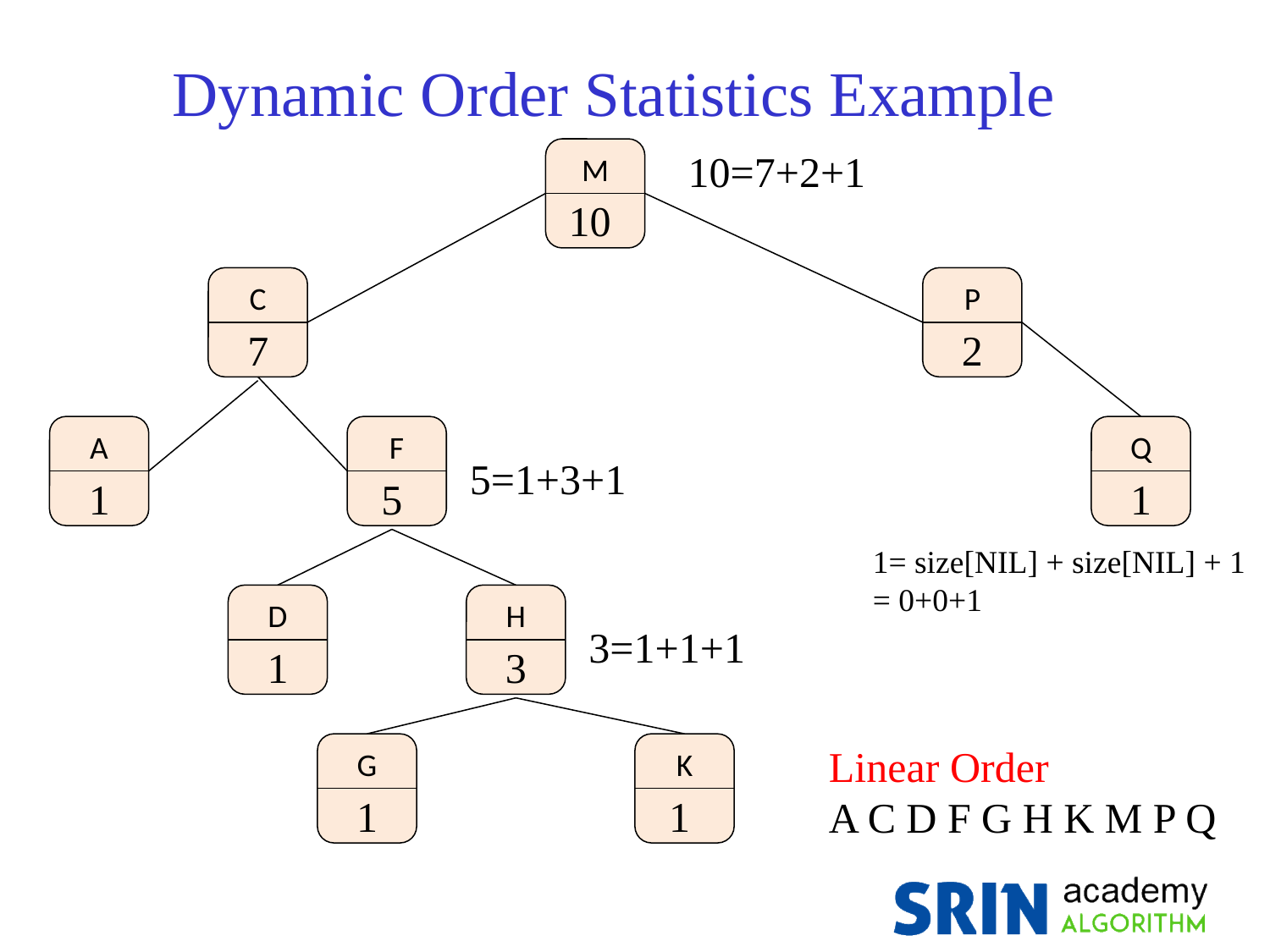

Dynamic Order Statistics Example
M
10
10=7+2+1
C
7
P
2
A
1
F
5
Q
1
5=1+3+1
1= size[NIL] + size[NIL] + 1
= 0+0+1
D
1
H
3
3=1+1+1
G
1
K
1
Linear Order
A C D F G H K M P Q